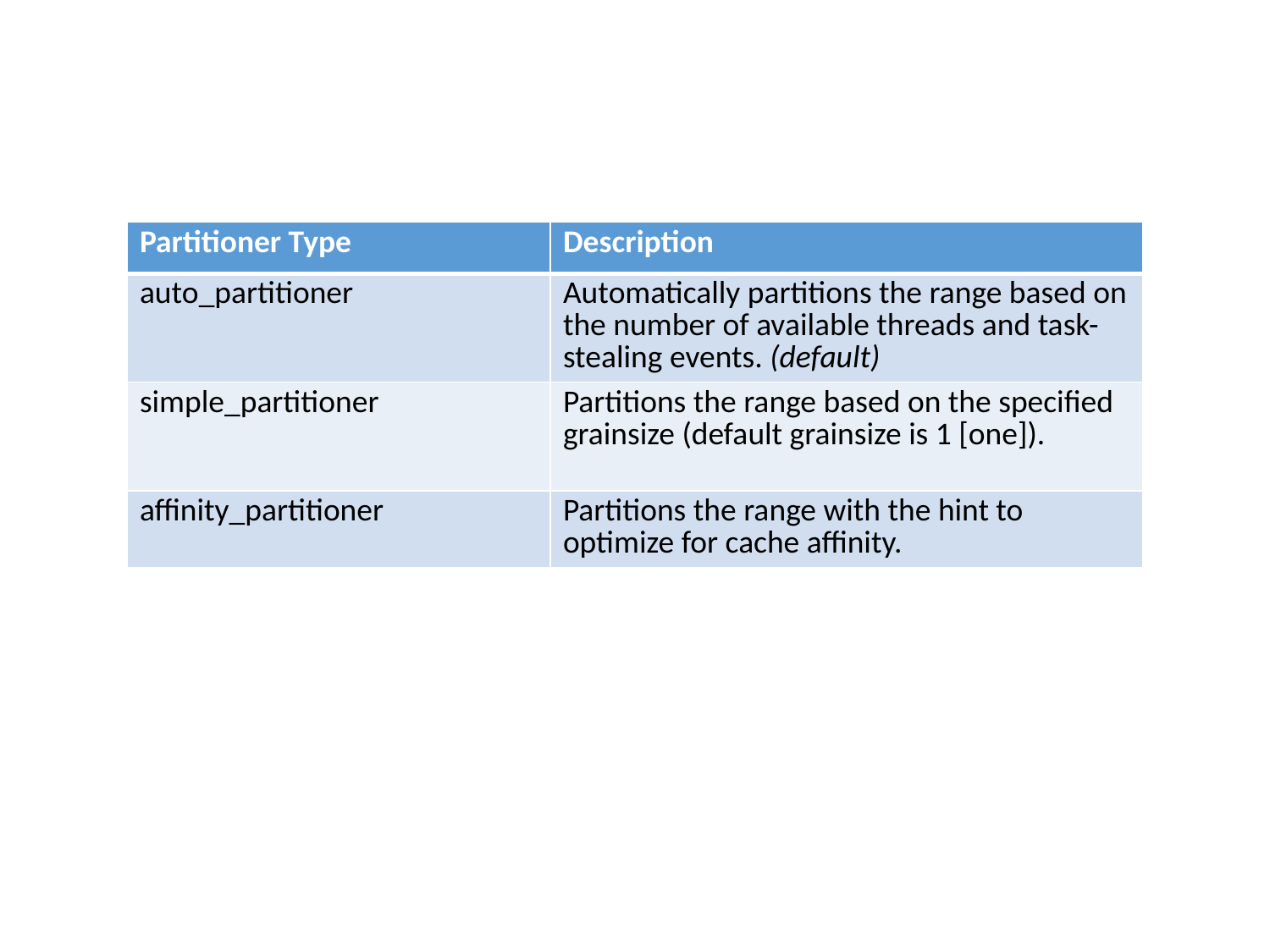

| Partitioner Type | Description |
| --- | --- |
| auto\_partitioner | Automatically partitions the range based on the number of available threads and task-stealing events. (default) |
| simple\_partitioner | Partitions the range based on the specified grainsize (default grainsize is 1 [one]). |
| affinity\_partitioner | Partitions the range with the hint to optimize for cache affinity. |